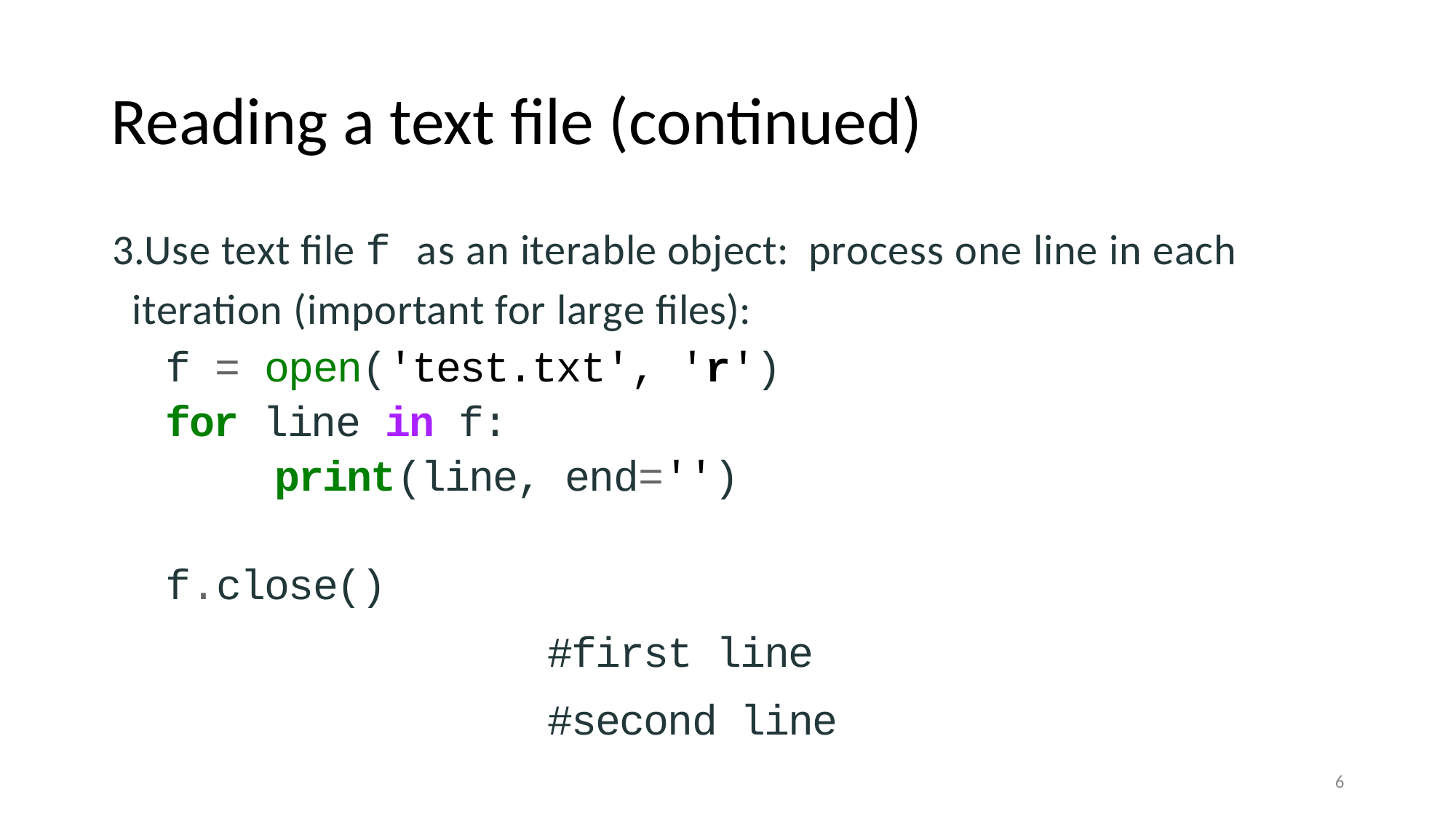

# Reading a text file (continued)

Use text ﬁle f as an iterable object:  process one line in each iteration (important for large ﬁles):
f = open('test.txt', 'r')
for line in f:
   	print(line, end='')

f.close()
#first line
#second line

6